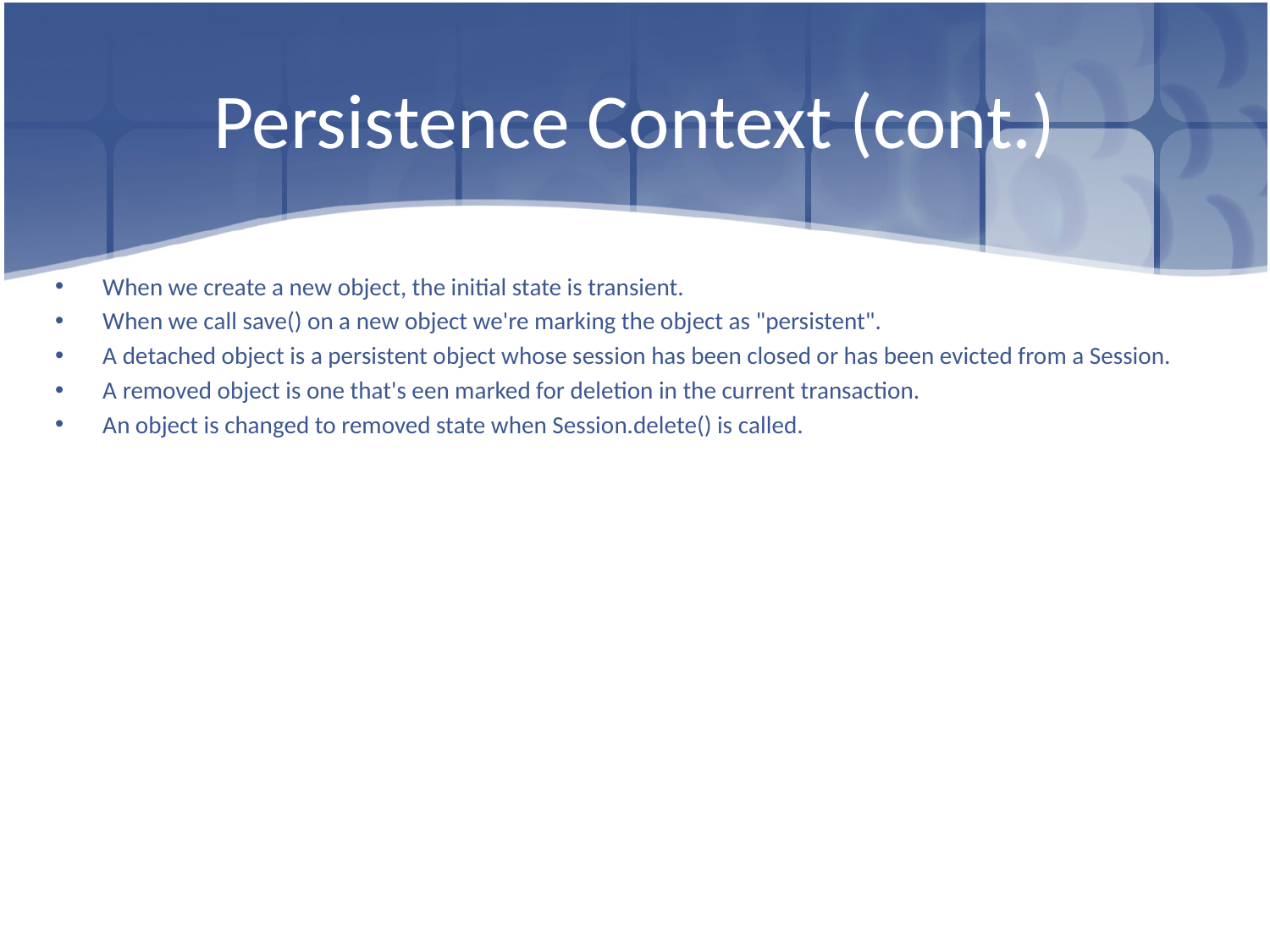

# Persistence Context (cont.)
When we create a new object, the initial state is transient.
When we call save() on a new object we're marking the object as "persistent".
A detached object is a persistent object whose session has been closed or has been evicted from a Session.
A removed object is one that's een marked for deletion in the current transaction.
An object is changed to removed state when Session.delete() is called.